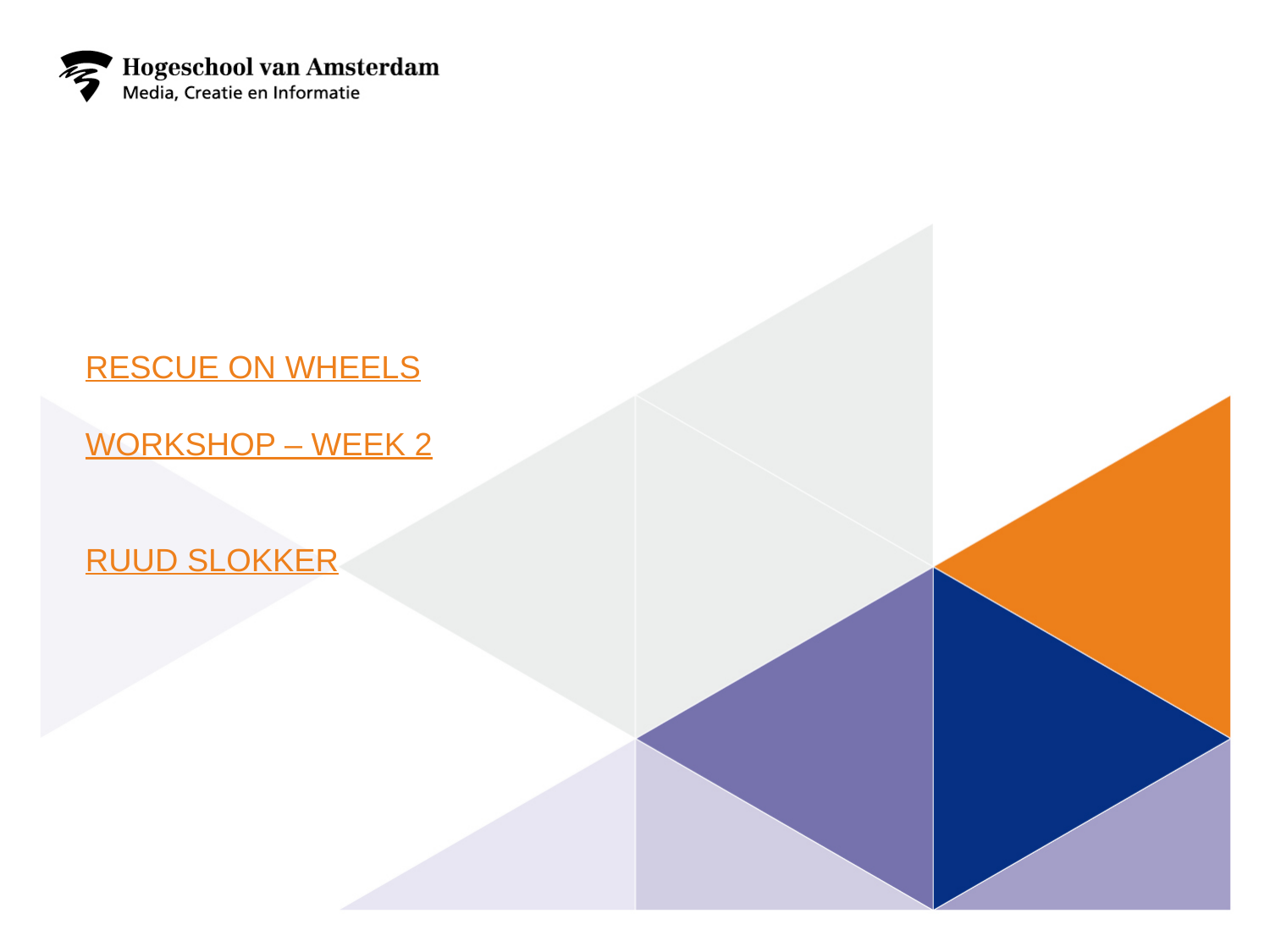

# Rescue on Wheels Workshop – week 2 Ruud Slokker
1